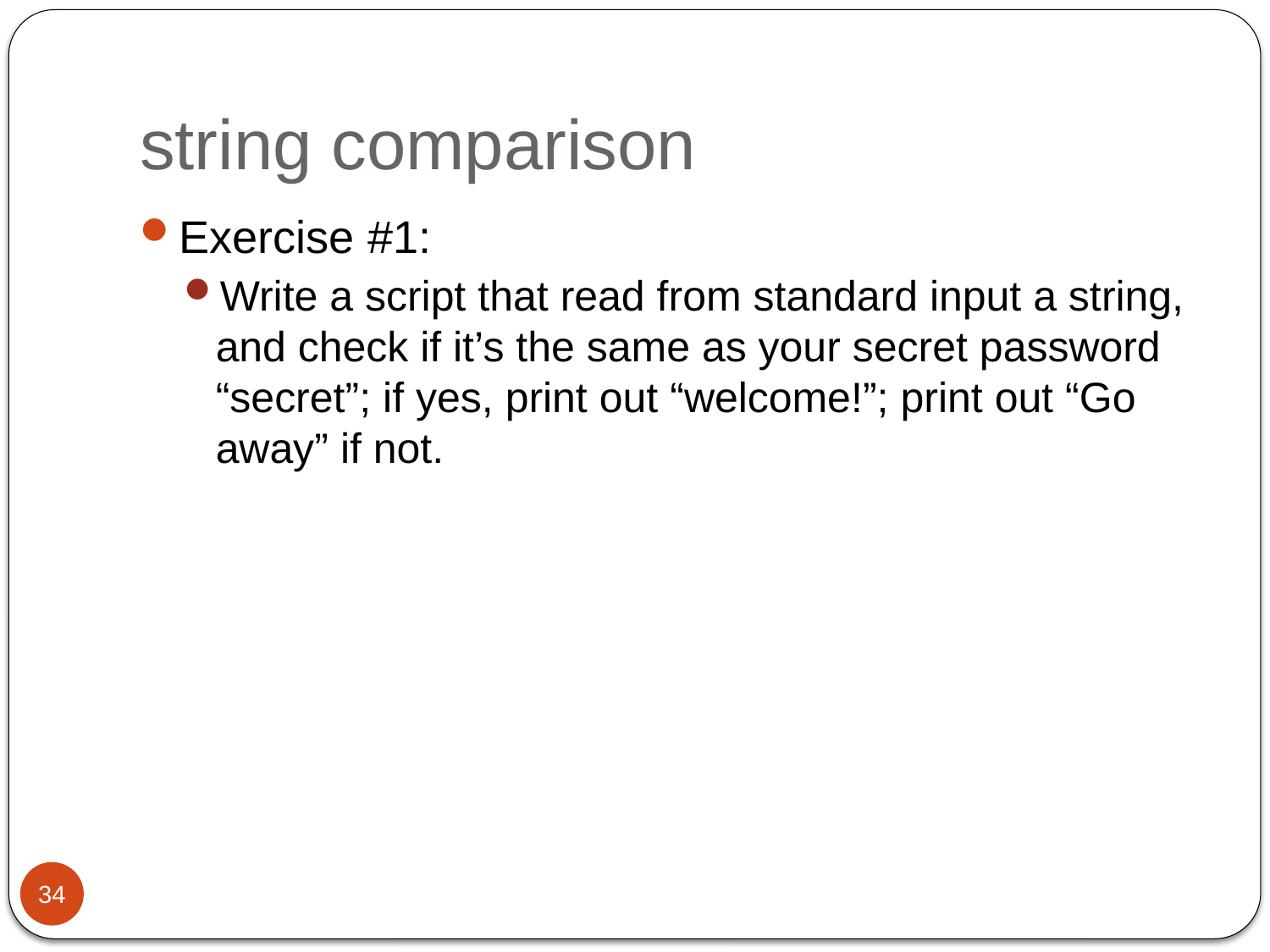

# string comparison
Exercise #1:
Write a script that read from standard input a string, and check if it’s the same as your secret password “secret”; if yes, print out “welcome!”; print out “Go away” if not.
34